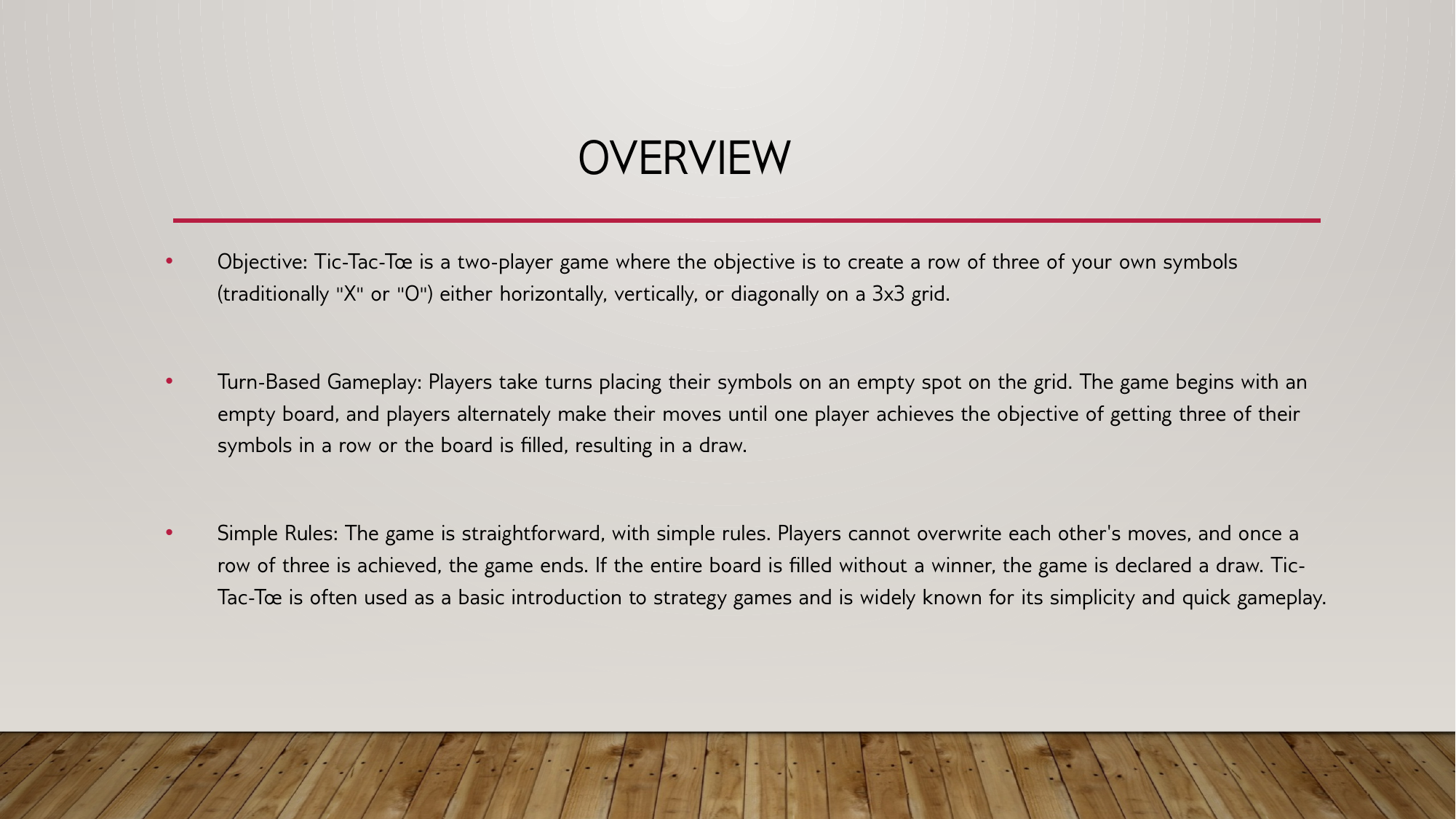

# Overview
Objective: Tic-Tac-Toe is a two-player game where the objective is to create a row of three of your own symbols (traditionally "X" or "O") either horizontally, vertically, or diagonally on a 3x3 grid.

Turn-Based Gameplay: Players take turns placing their symbols on an empty spot on the grid. The game begins with an empty board, and players alternately make their moves until one player achieves the objective of getting three of their symbols in a row or the board is filled, resulting in a draw.

Simple Rules: The game is straightforward, with simple rules. Players cannot overwrite each other's moves, and once a row of three is achieved, the game ends. If the entire board is filled without a winner, the game is declared a draw. Tic-Tac-Toe is often used as a basic introduction to strategy games and is widely known for its simplicity and quick gameplay.